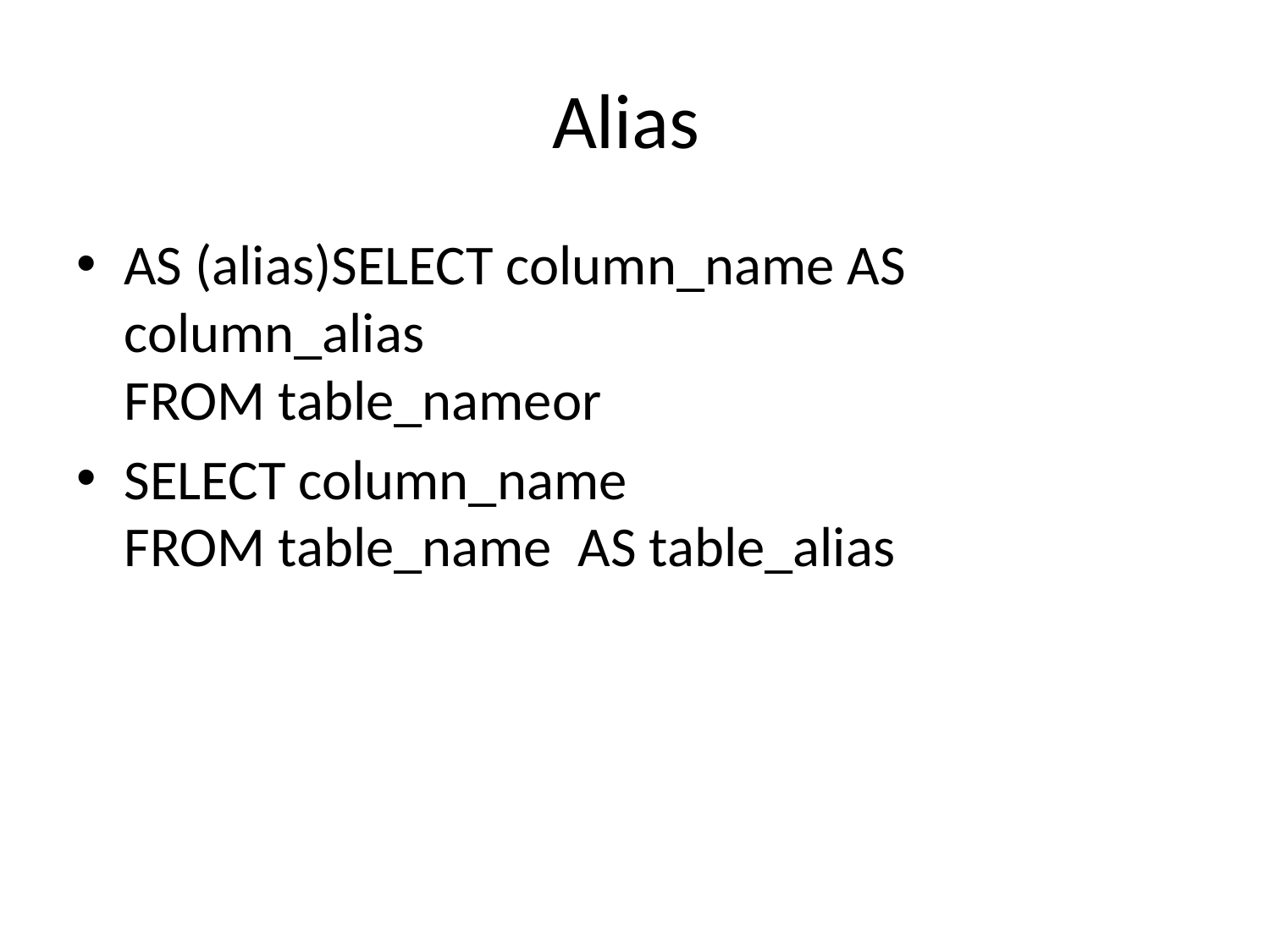

# Alias
AS (alias)SELECT column_name AS column_alias
FROM table_nameor
SELECT column_name
FROM table_name  AS table_alias